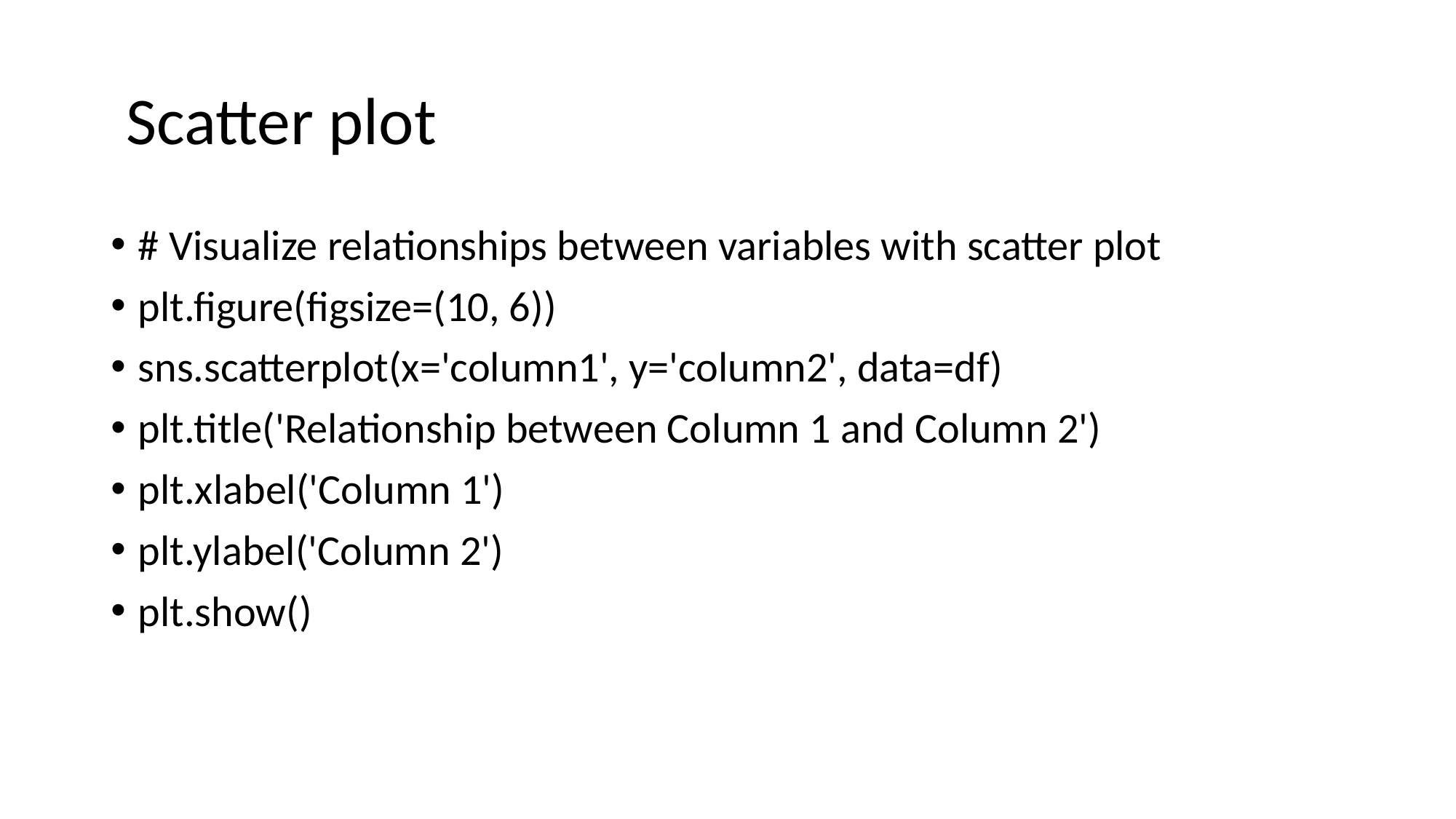

# Scatter plot
# Visualize relationships between variables with scatter plot
plt.figure(figsize=(10, 6))
sns.scatterplot(x='column1', y='column2', data=df)
plt.title('Relationship between Column 1 and Column 2')
plt.xlabel('Column 1')
plt.ylabel('Column 2')
plt.show()